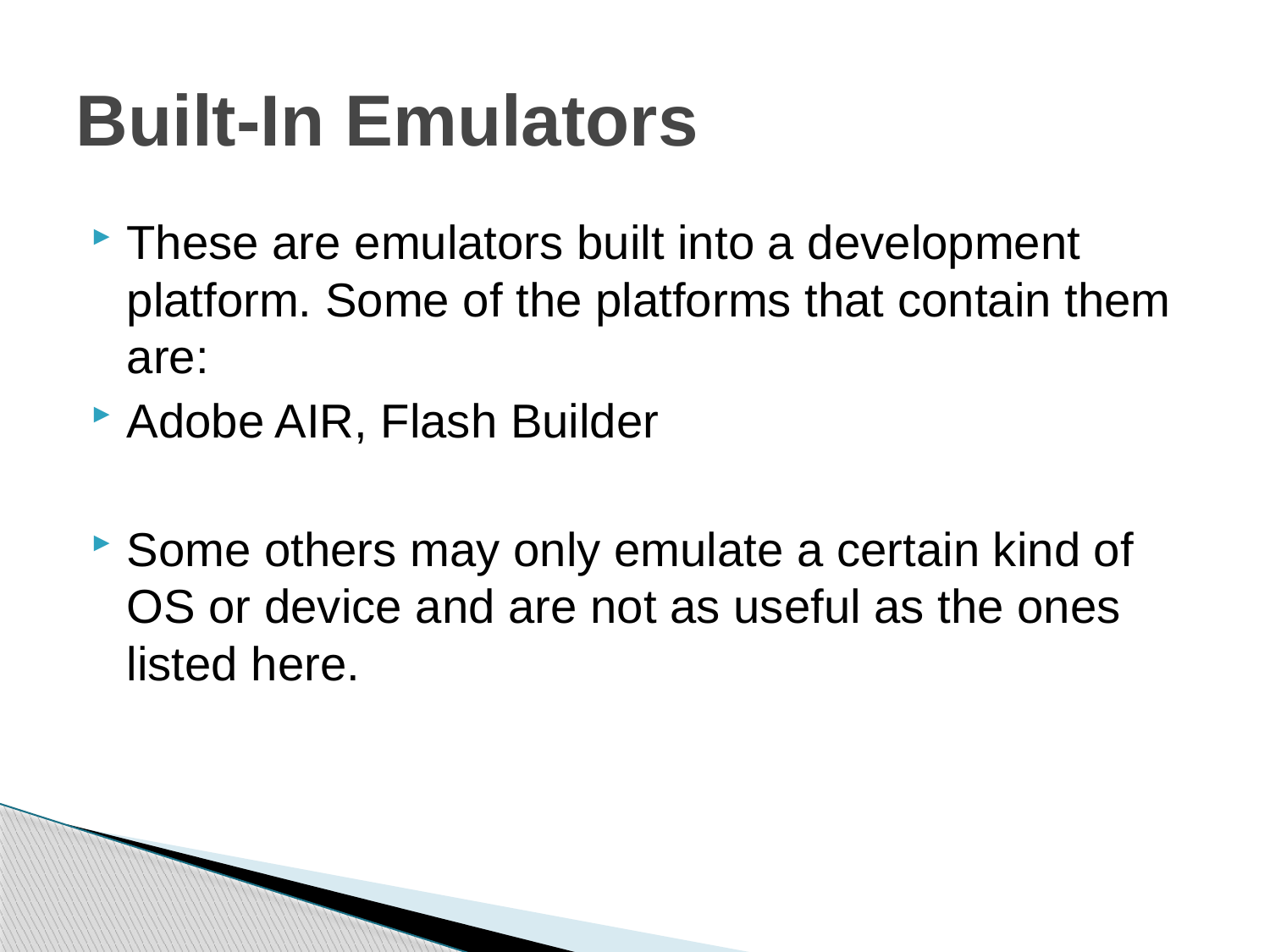

# Built-In Emulators
These are emulators built into a development platform. Some of the platforms that contain them are:
Adobe AIR, Flash Builder

Some others may only emulate a certain kind of OS or device and are not as useful as the ones listed here.